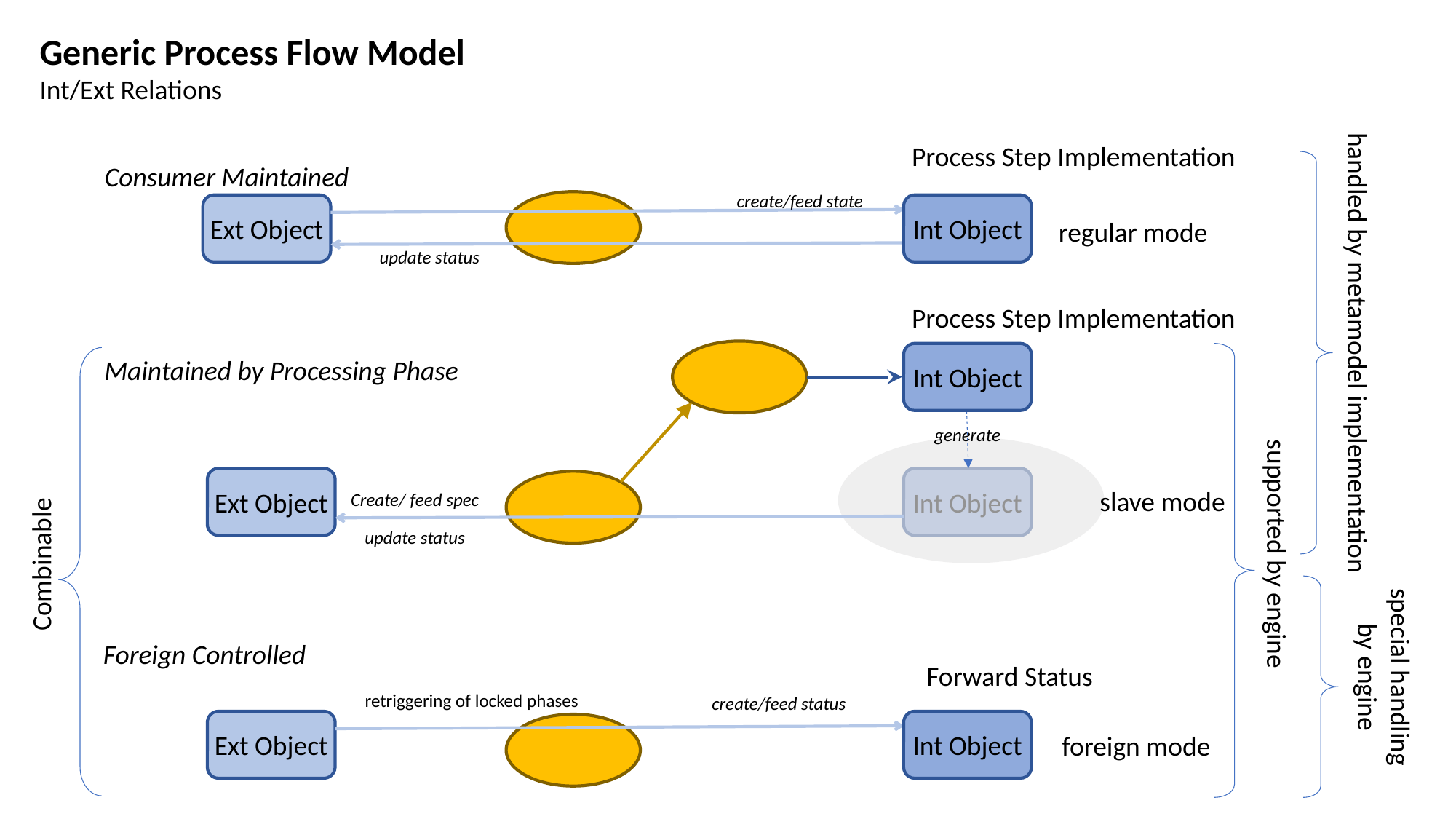

Generic Process Flow Model
Int/Ext Relations
Process Step Implementation

Consumer Maintained
create/feed state
Element
(type)

Ext Object

Int Object

regular mode
update status
Process Step Implementation
handled by metamodel implementation
Element
(type)

Int Object

Maintained by Processing Phase

generate

Ext Object

Int Object
Element
(type)

slave mode
Create/ feed spec
update status
supported by engine
Combinable

Foreign Controlled
special handling
by engine
Forward Status
retriggering of locked phases
create/feed status

Ext Object

Int Object
Element
(type)

foreign mode